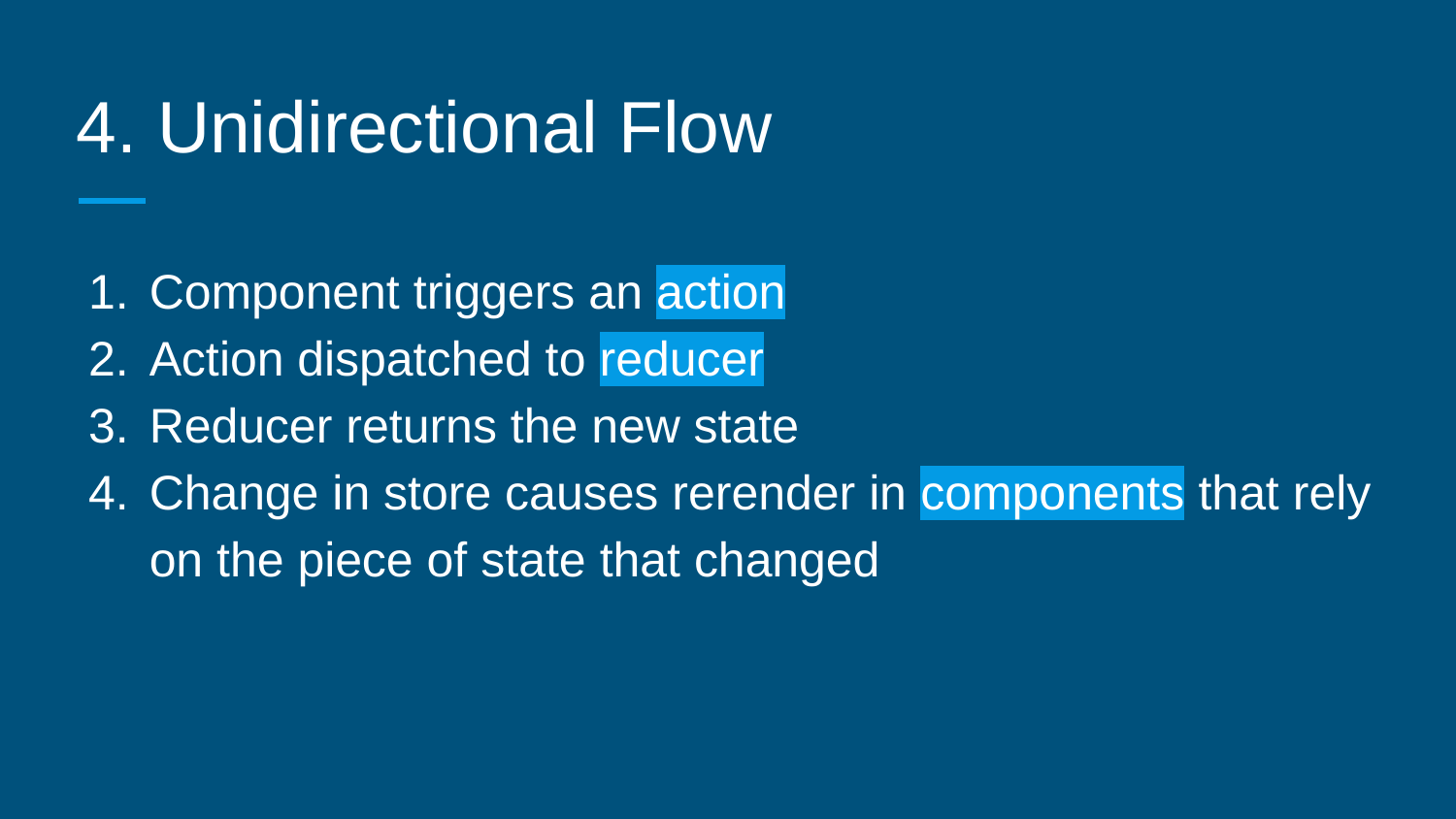

# 4. Unidirectional Flow
Component triggers an action
Action dispatched to reducer
Reducer returns the new state
Change in store causes rerender in components that rely on the piece of state that changed